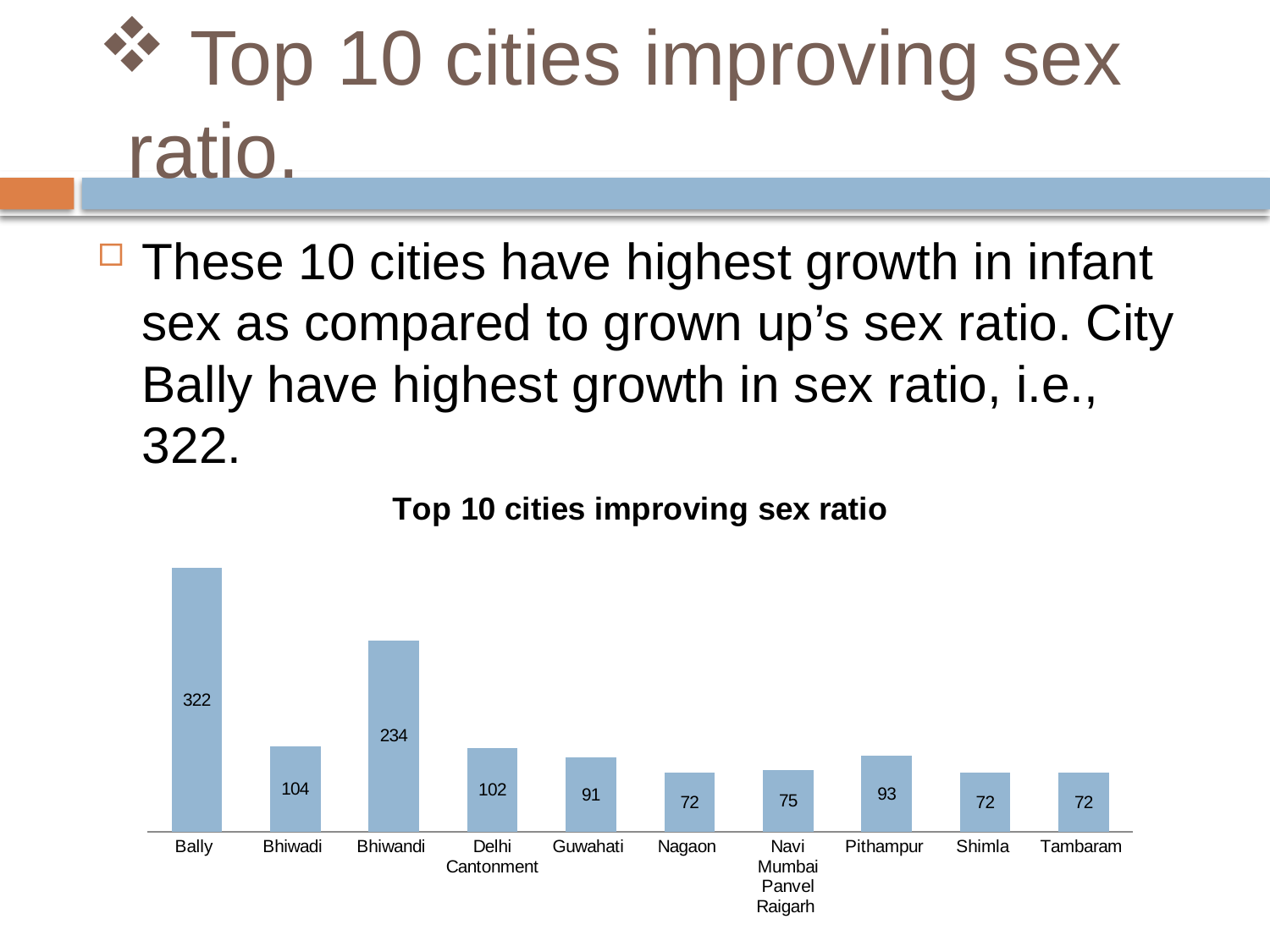

# Top 10 cities improving sex ratio.
These 10 cities have highest growth in infant sex as compared to grown up’s sex ratio. City Bally have highest growth in sex ratio, i.e., 322.

### Chart: Top 10 cities improving sex ratio

| Category | Total |
|---|---|
| Bally  | 322.0 |
| Bhiwadi  | 104.0 |
| Bhiwandi  | 234.0 |
| Delhi Cantonment  | 102.0 |
| Guwahati  | 91.0 |
| Nagaon  | 72.0 |
| Navi Mumbai Panvel Raigarh  | 75.0 |
| Pithampur  | 93.0 |
| Shimla  | 72.0 |
| Tambaram  | 72.0 |